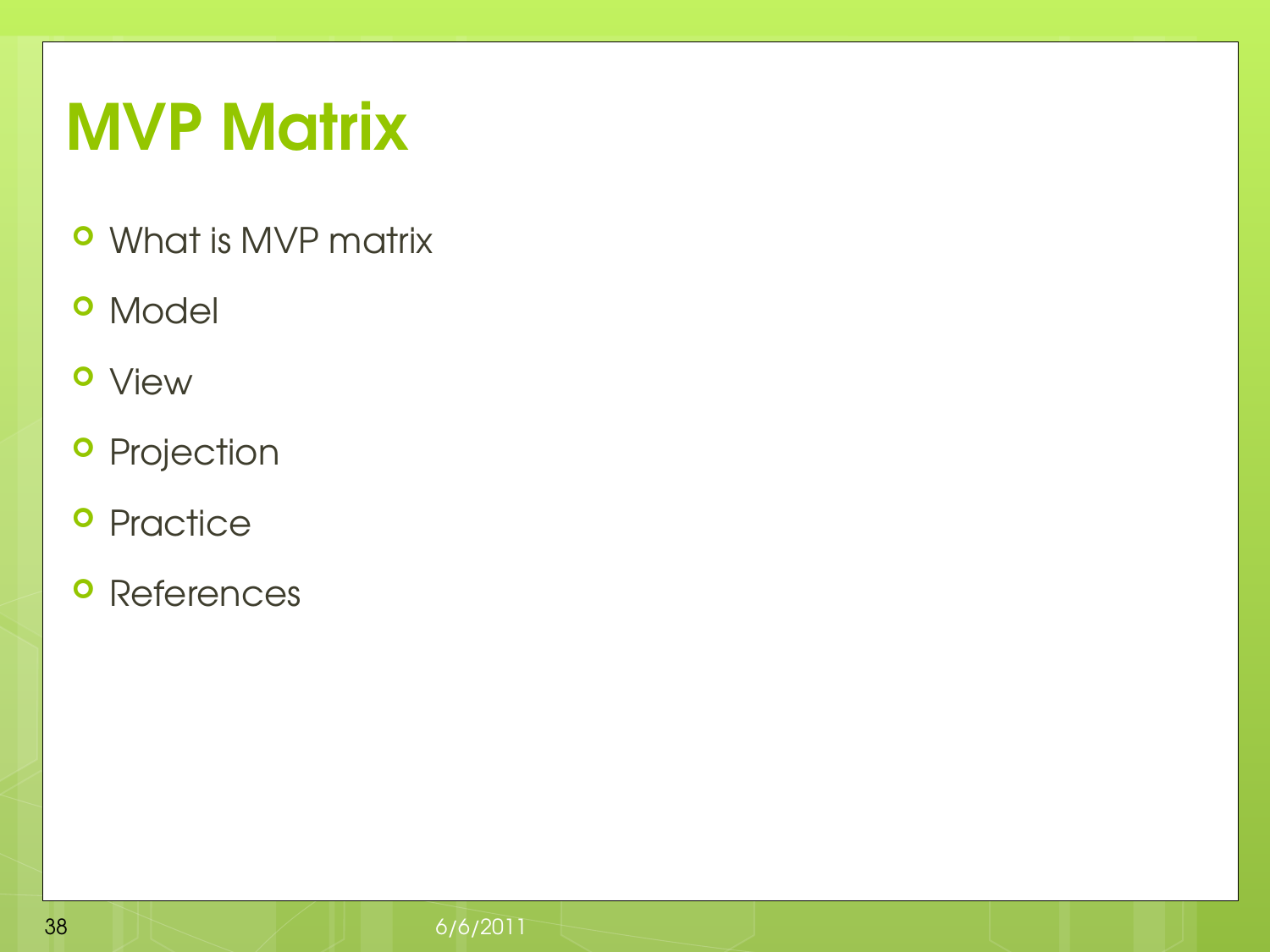

# MVP Matrix
What is MVP matrix
Model
View
Projection
Practice
References

38
6/6/2011